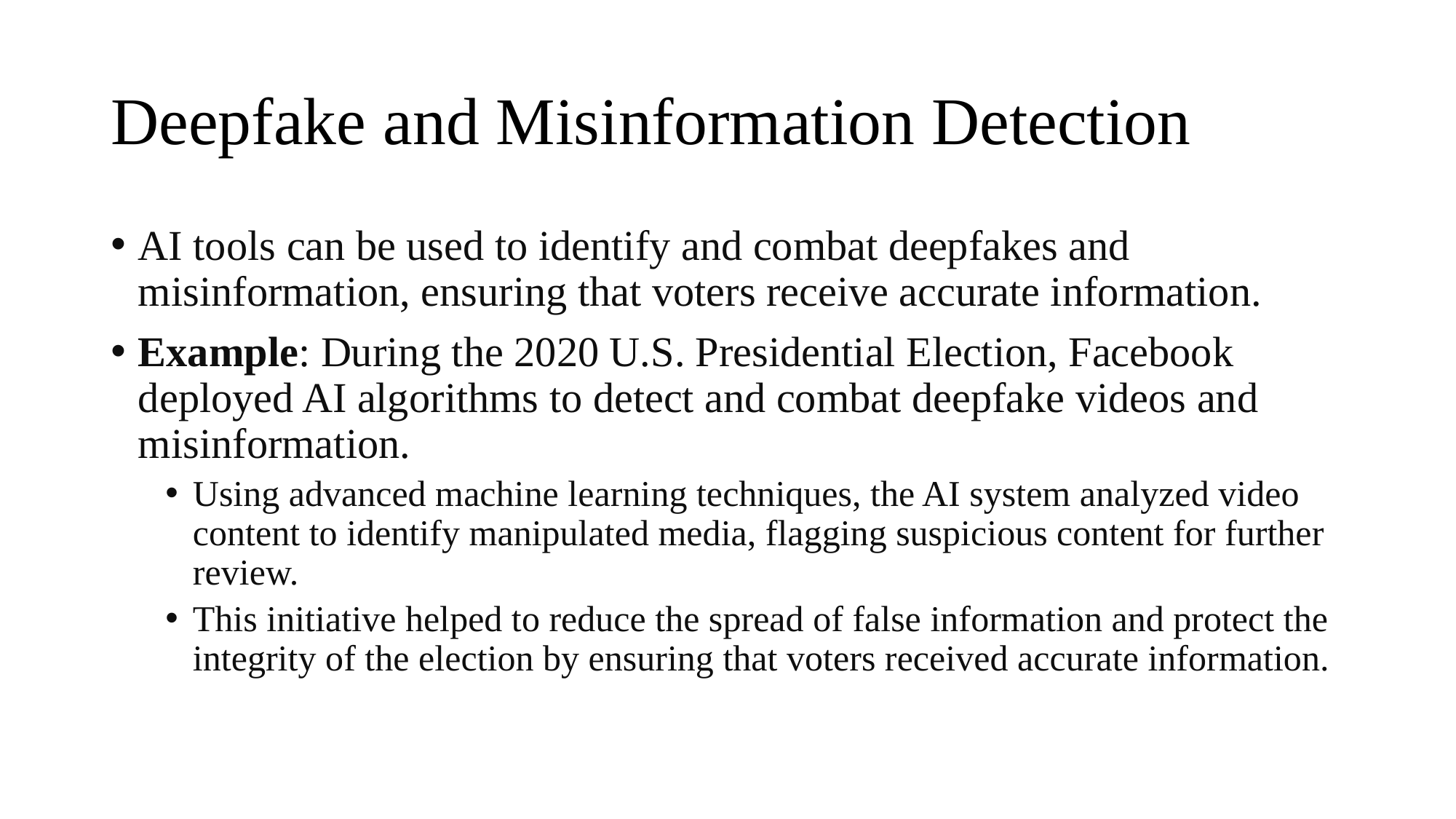

# Deepfake and Misinformation Detection
AI tools can be used to identify and combat deepfakes and misinformation, ensuring that voters receive accurate information.
Example: During the 2020 U.S. Presidential Election, Facebook deployed AI algorithms to detect and combat deepfake videos and misinformation.
Using advanced machine learning techniques, the AI system analyzed video content to identify manipulated media, flagging suspicious content for further review.
This initiative helped to reduce the spread of false information and protect the integrity of the election by ensuring that voters received accurate information.